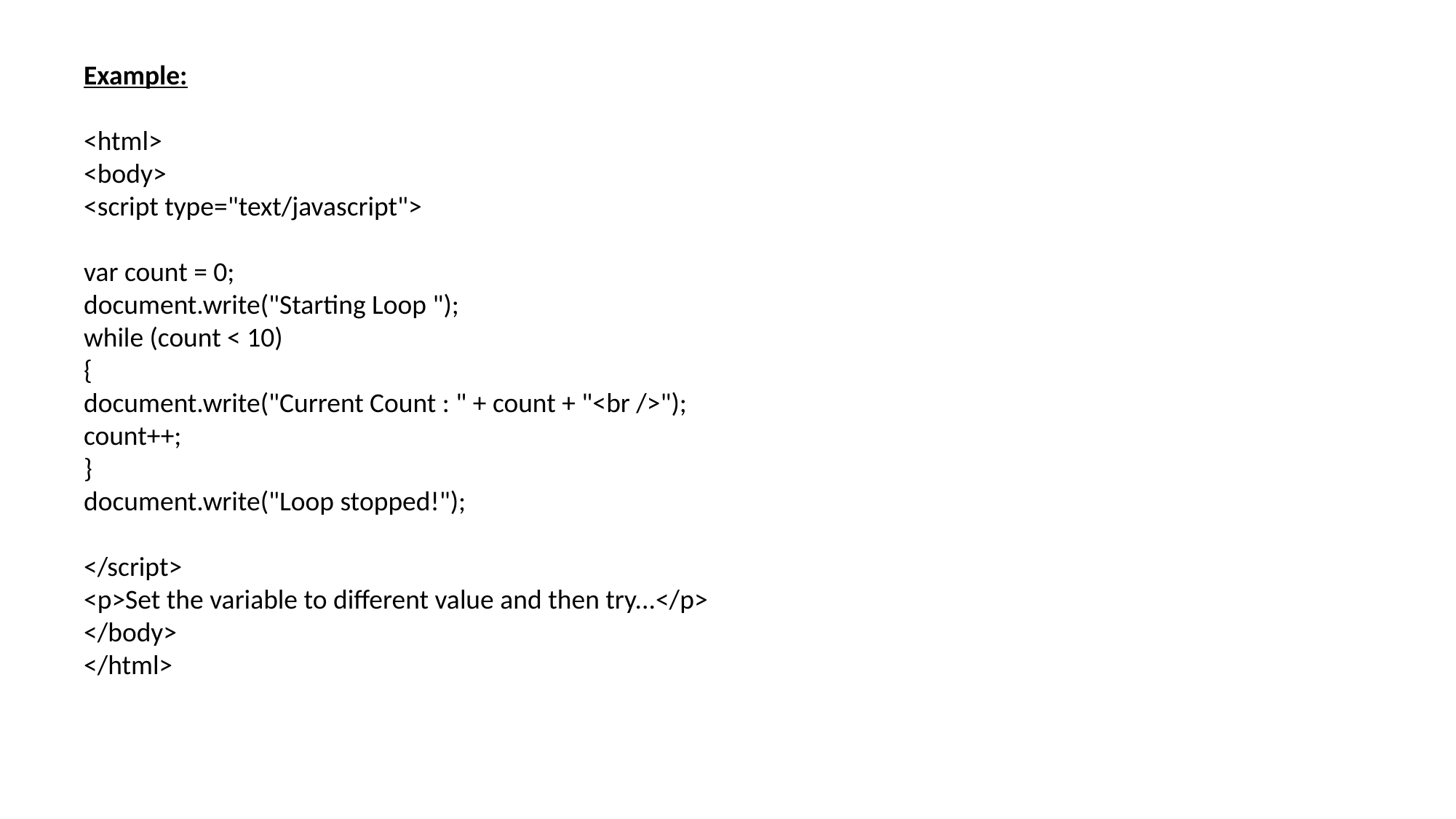

Example:

<html>
<body>
<script type="text/javascript">

var count = 0;
document.write("Starting Loop ");
while (count < 10)
{
document.write("Current Count : " + count + "<br />");
count++;
}
document.write("Loop stopped!");

</script>
<p>Set the variable to different value and then try...</p>
</body>
</html>